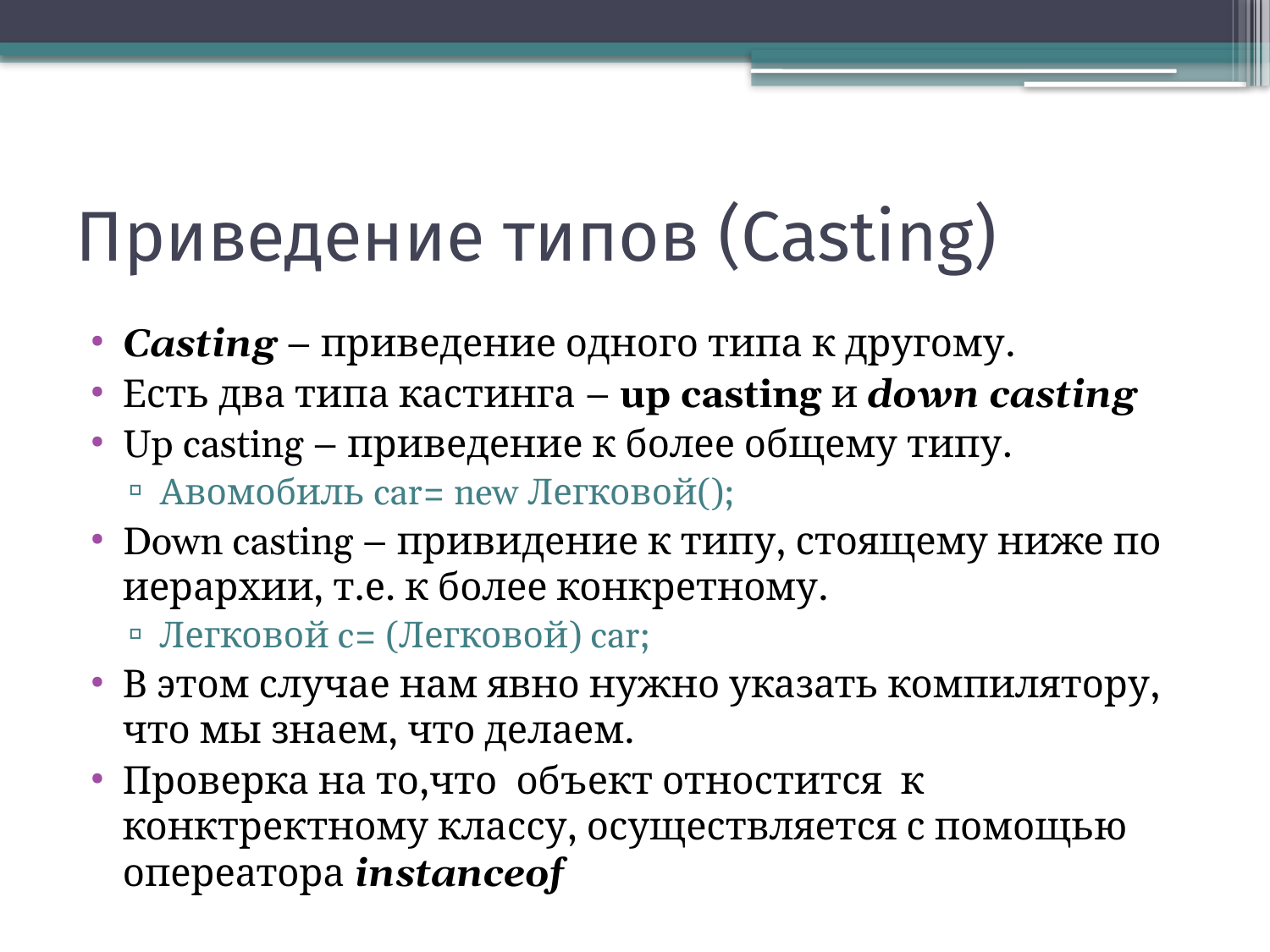

# Приведение типов (Casting)
Casting – приведение одного типа к другому.
Есть два типа кастинга – up casting и down casting
Up casting – приведение к более общему типу.
Авомобиль car= new Легковой();
Down casting – привидение к типу, стоящему ниже по иерархии, т.е. к более конкретному.
Легковой c= (Легковой) car;
В этом случае нам явно нужно указать компилятору, что мы знаем, что делаем.
Проверка на то,что  объект отностится  к конктректному классу, осуществляется с помощью опереатора instanceof